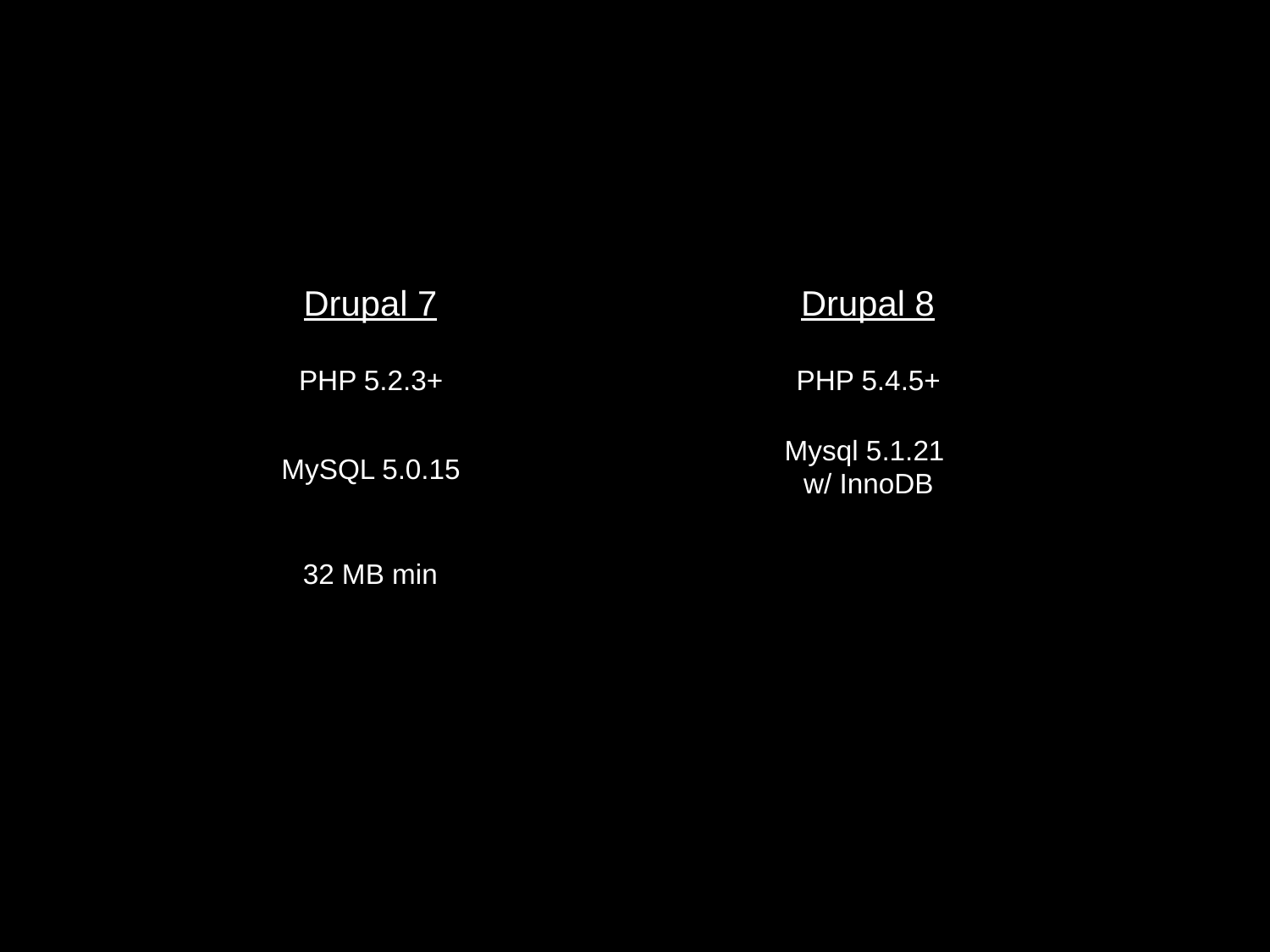

Drupal 7
Drupal 8
PHP 5.2.3+
PHP 5.4.5+
Mysql 5.1.21
w/ InnoDB
MySQL 5.0.15
32 MB min